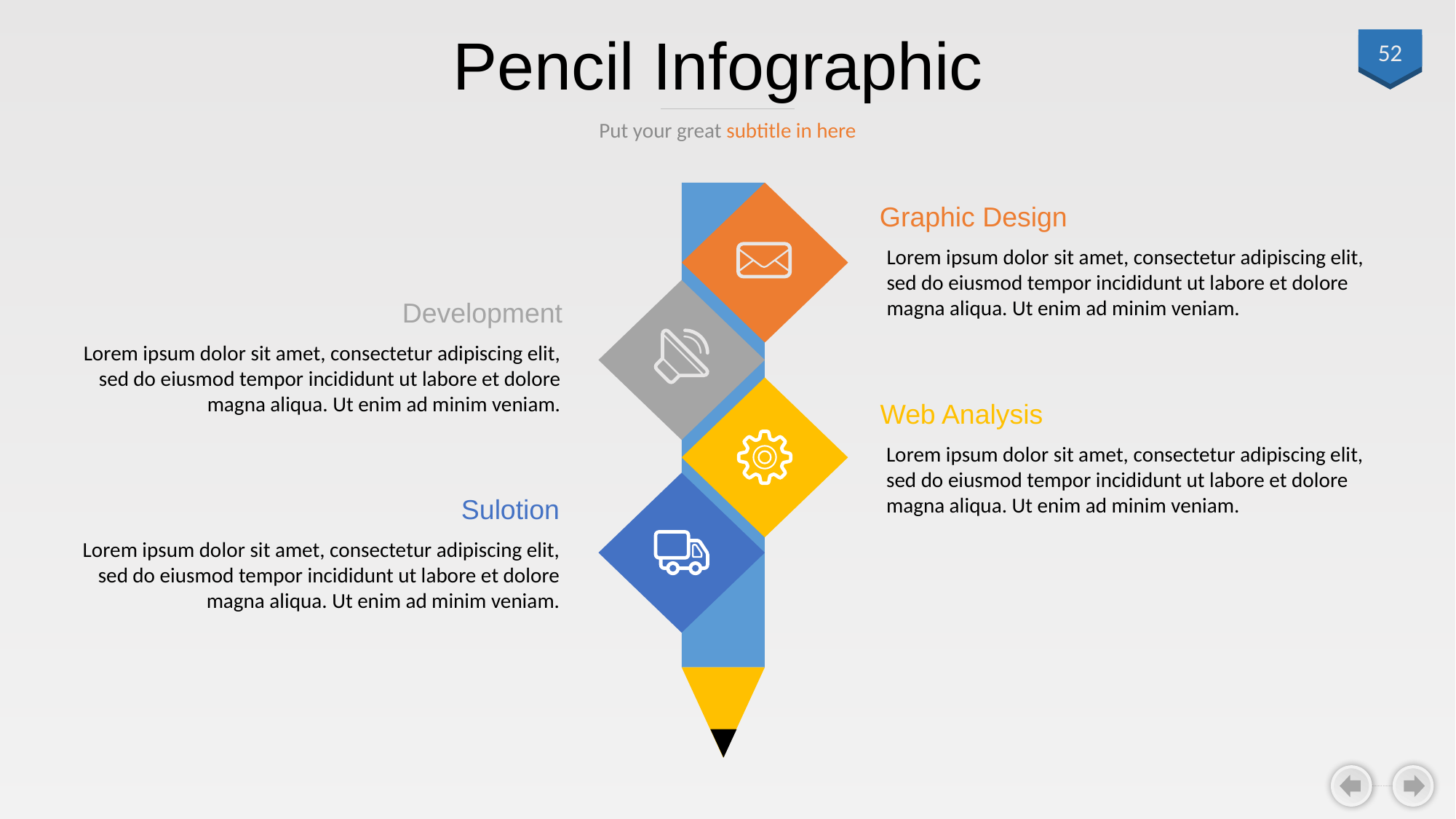

# Pencil Infographic
52
Put your great subtitle in here

Graphic Design
Lorem ipsum dolor sit amet, consectetur adipiscing elit, sed do eiusmod tempor incididunt ut labore et dolore magna aliqua. Ut enim ad minim veniam.

Development
Lorem ipsum dolor sit amet, consectetur adipiscing elit, sed do eiusmod tempor incididunt ut labore et dolore magna aliqua. Ut enim ad minim veniam.

Web Analysis
Lorem ipsum dolor sit amet, consectetur adipiscing elit, sed do eiusmod tempor incididunt ut labore et dolore magna aliqua. Ut enim ad minim veniam.

Sulotion
Lorem ipsum dolor sit amet, consectetur adipiscing elit, sed do eiusmod tempor incididunt ut labore et dolore magna aliqua. Ut enim ad minim veniam.